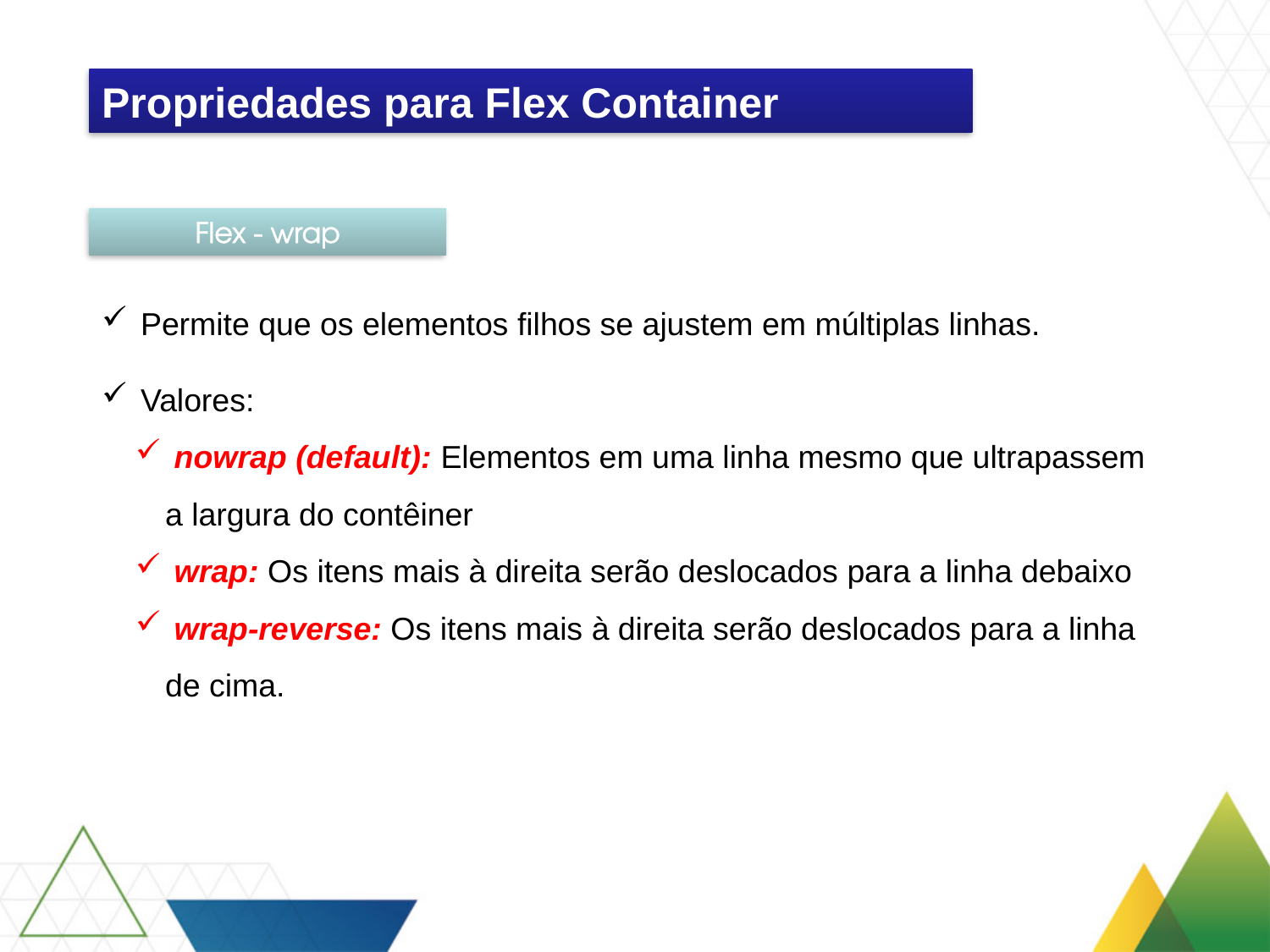

Propriedades para Flex Container
Flex - wrap
 Permite que os elementos filhos se ajustem em múltiplas linhas.

 Valores:
 nowrap (default): Elementos em uma linha mesmo que ultrapassem a largura do contêiner
 wrap: Os itens mais à direita serão deslocados para a linha debaixo
 wrap-reverse: Os itens mais à direita serão deslocados para a linha de cima.